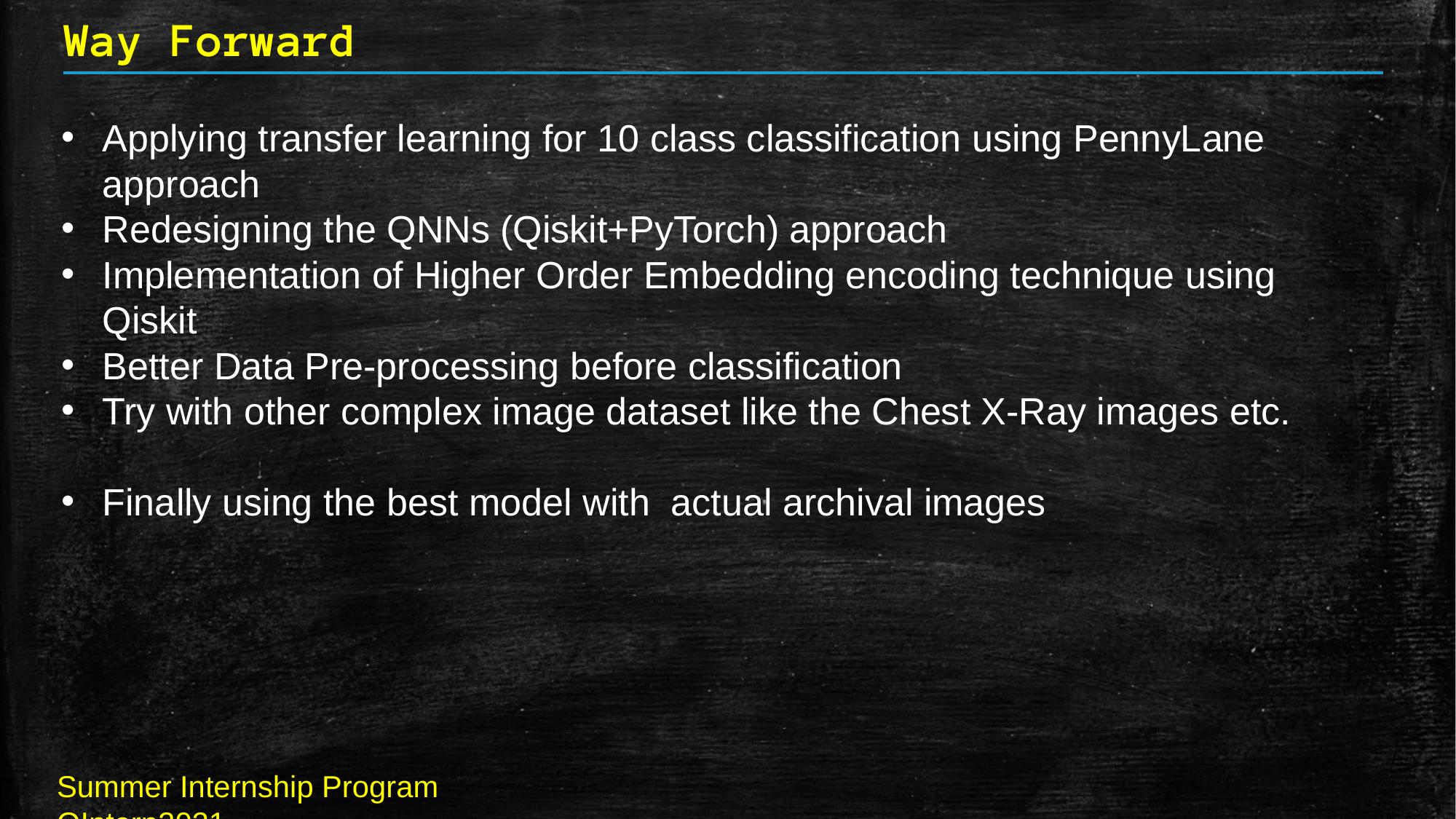

Way Forward
Applying transfer learning for 10 class classification using PennyLane approach
Redesigning the QNNs (Qiskit+PyTorch) approach
Implementation of Higher Order Embedding encoding technique using Qiskit
Better Data Pre-processing before classification
Try with other complex image dataset like the Chest X-Ray images etc.

Finally using the best model with  actual archival images
Summer Internship Program							               QIntern2021